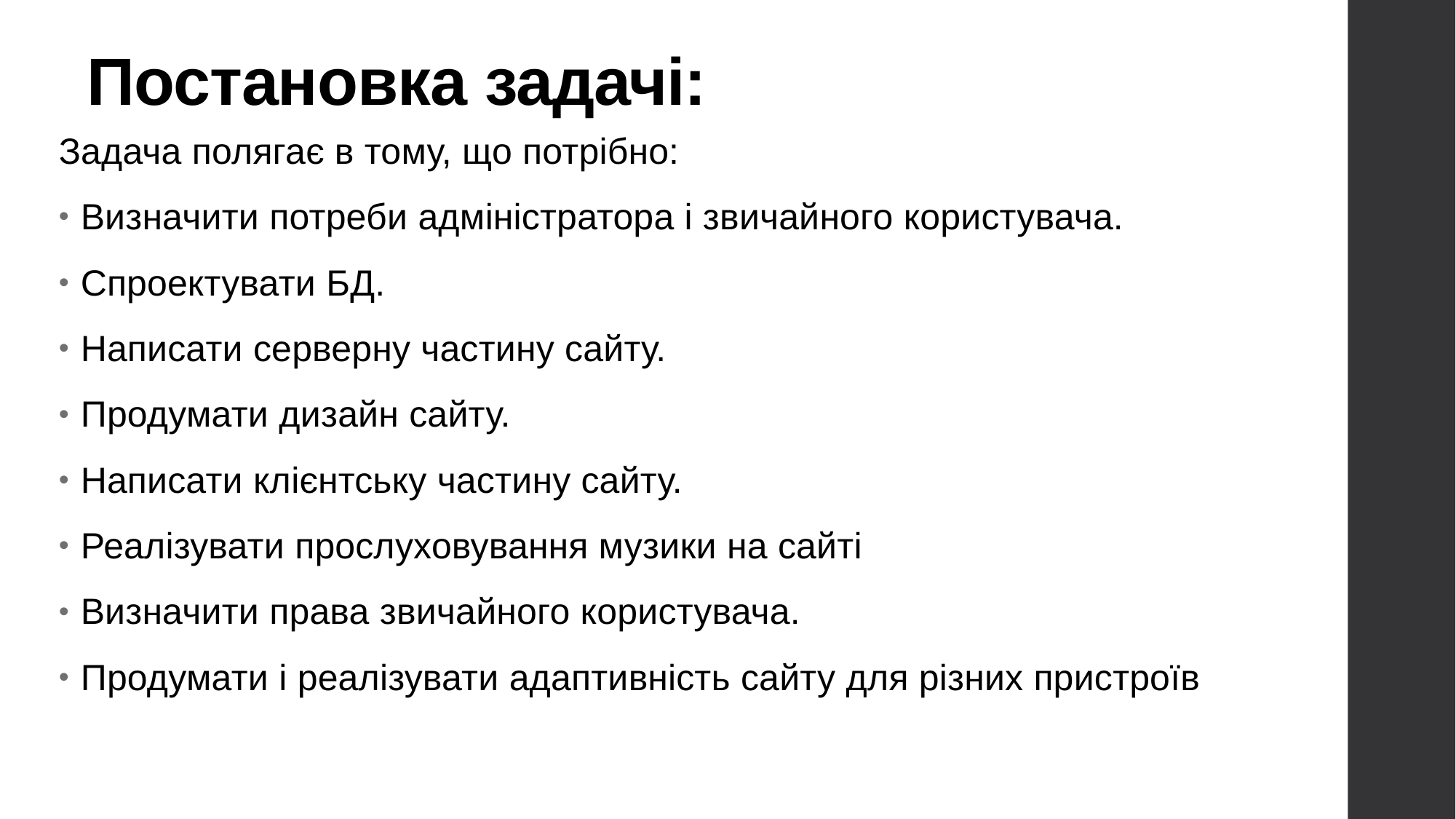

# Постановка задачі:
Задача полягає в тому, що потрібно:
Визначити потреби адміністратора і звичайного користувача.
Спроектувати БД.
Написати серверну частину сайту.
Продумати дизайн сайту.
Написати клієнтську частину сайту.
Реалізувати прослуховування музики на сайті
Визначити права звичайного користувача.
Продумати і реалізувати адаптивність сайту для різних пристроїв